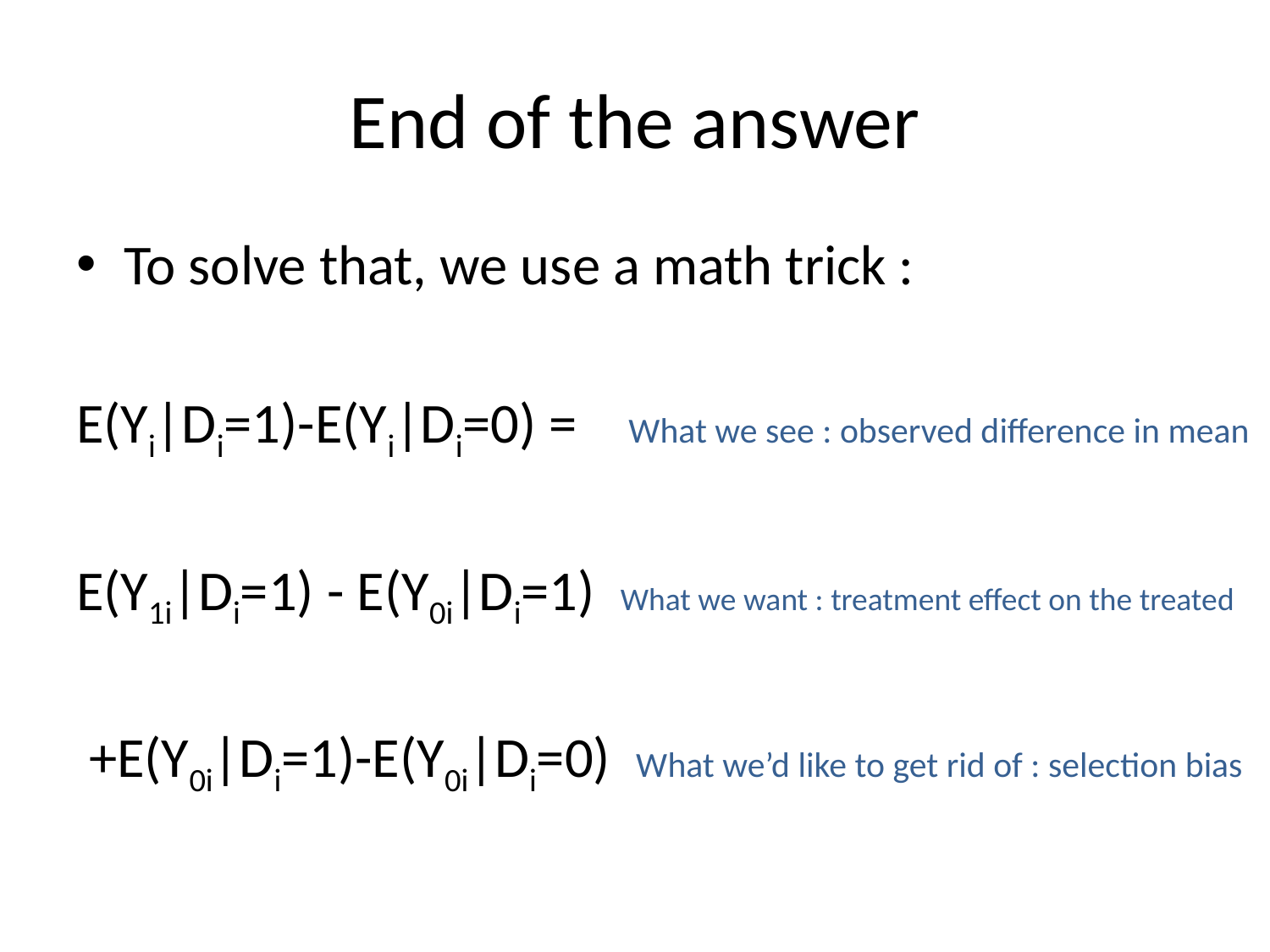

# End of the answer
To solve that, we use a math trick :

E(Yi|Di=1)-E(Yi|Di=0) =    What we see : observed difference in mean

E(Y1i|Di=1) - E(Y0i|Di=1)  What we want : treatment effect on the treated

 +E(Y0i|Di=1)-E(Y0i|Di=0)  What we’d like to get rid of : selection bias